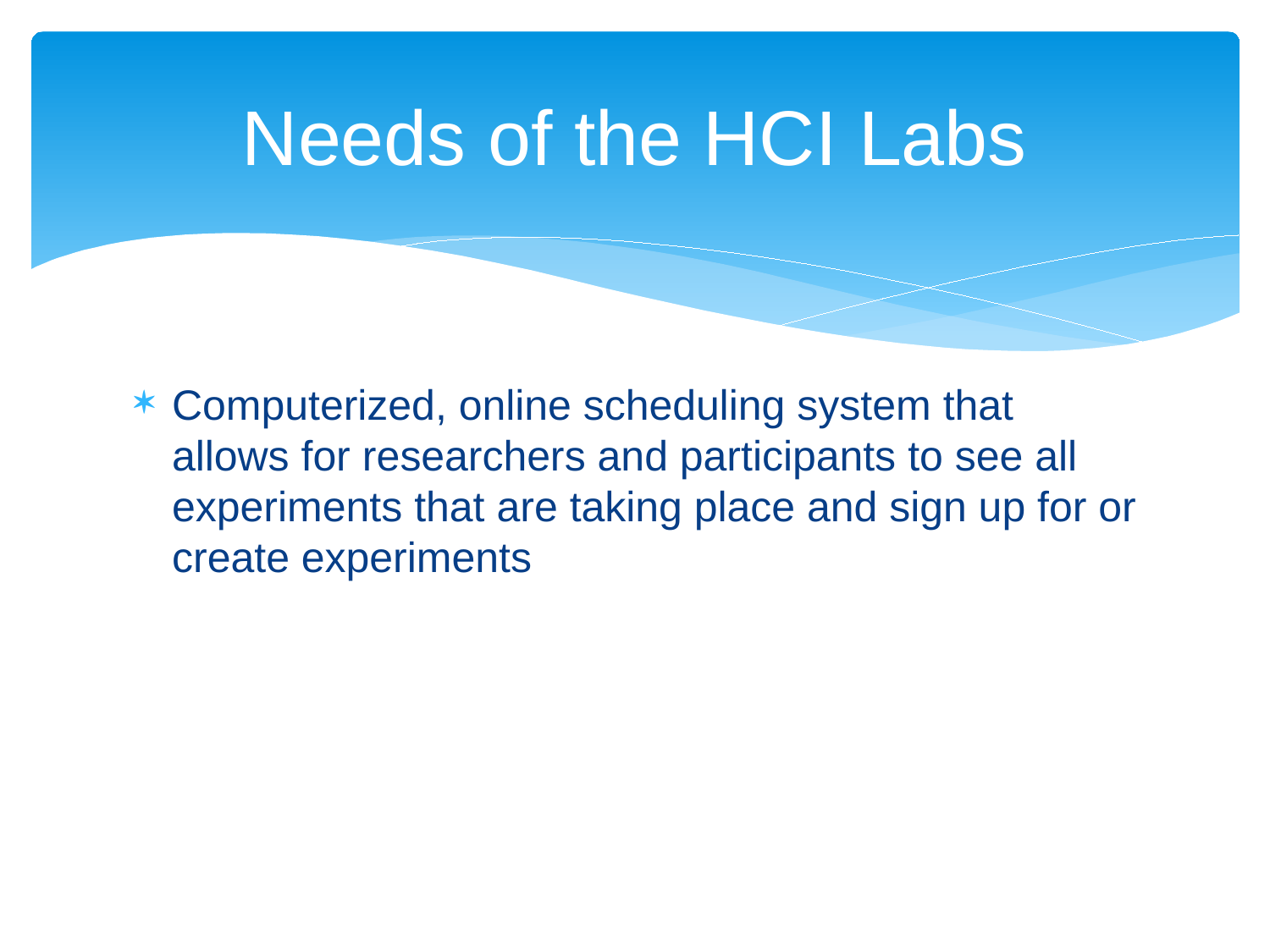

# Needs of the HCI Labs
Computerized, online scheduling system that allows for researchers and participants to see all experiments that are taking place and sign up for or create experiments